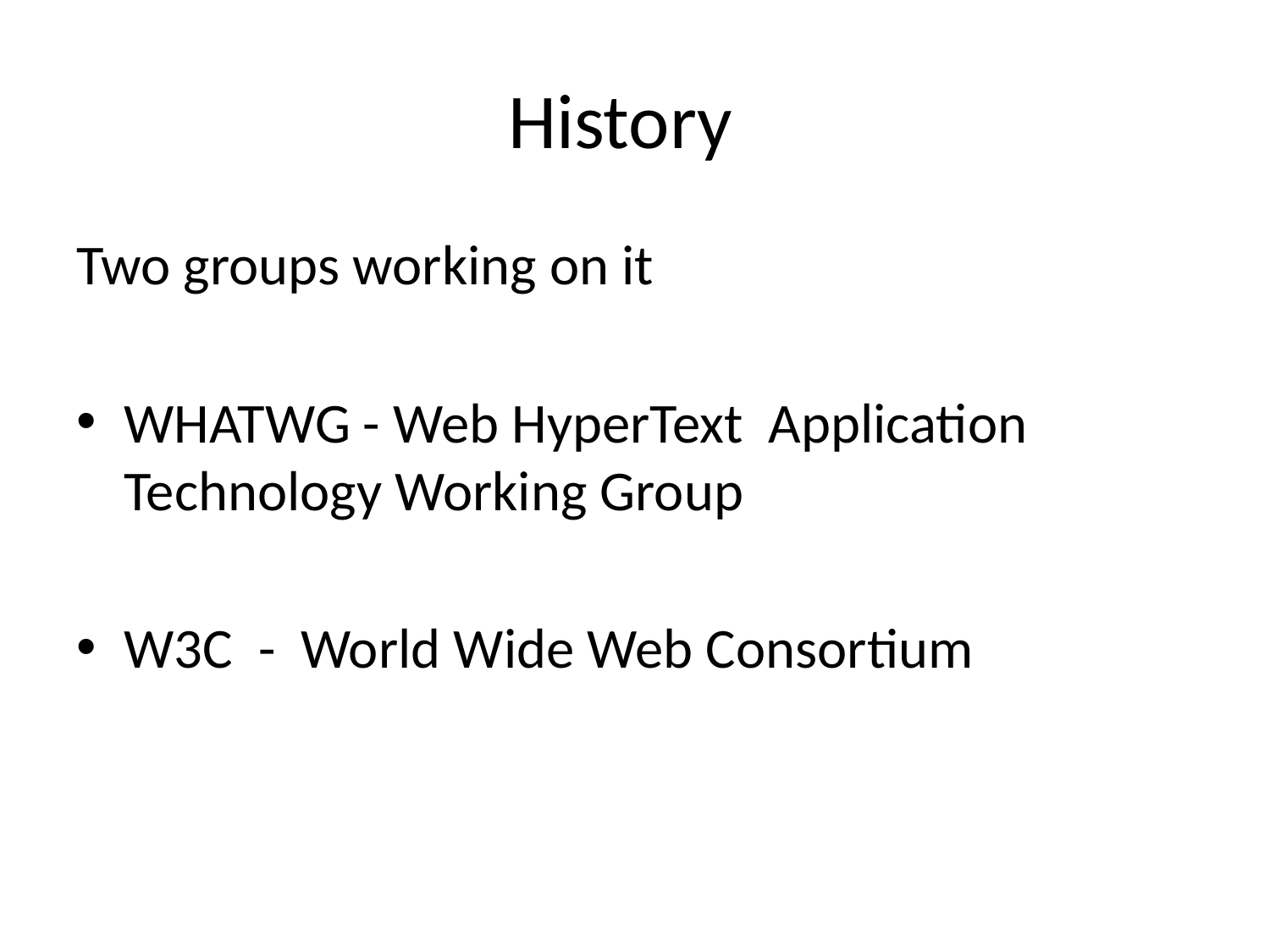

# History
Two groups working on it

WHATWG - Web HyperText  Application Technology Working Group

W3C  -  World Wide Web Consortium